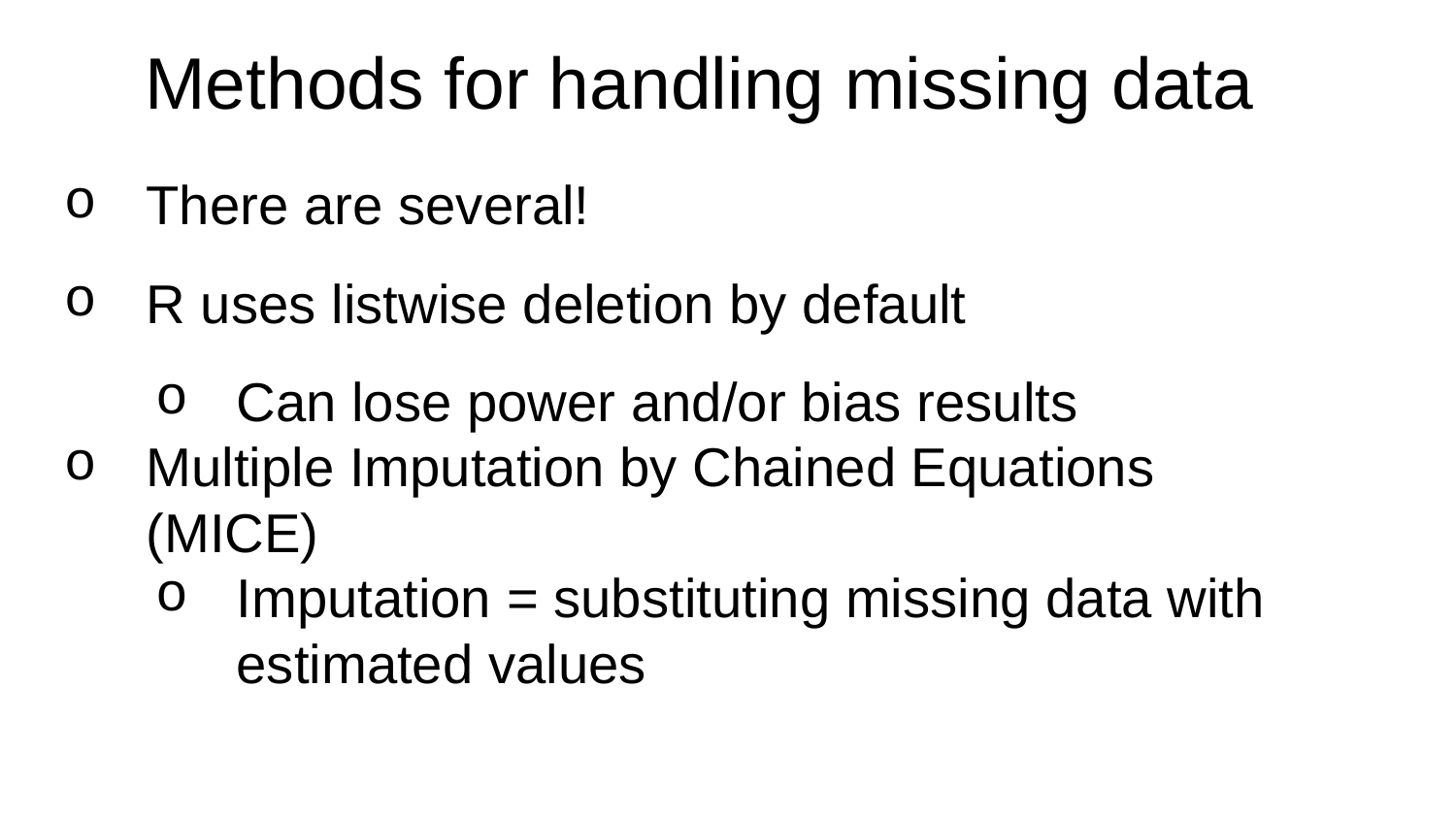

# Methods for handling missing data
There are several!
R uses listwise deletion by default
Can lose power and/or bias results
Multiple Imputation by Chained Equations (MICE)
Imputation = substituting missing data with estimated values